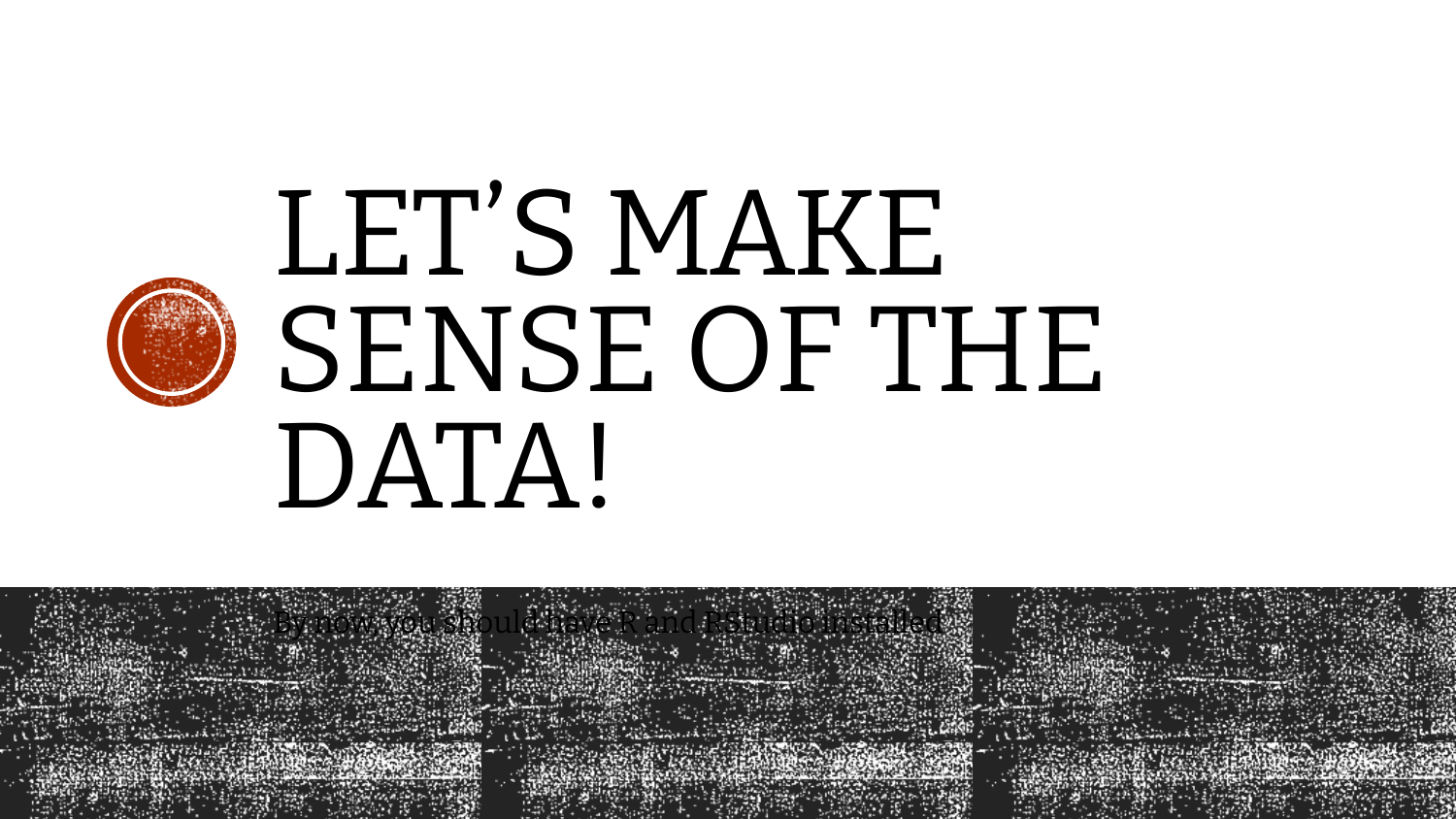

# Let’s make sense of the data!
By now, you should have R and RStudio installed